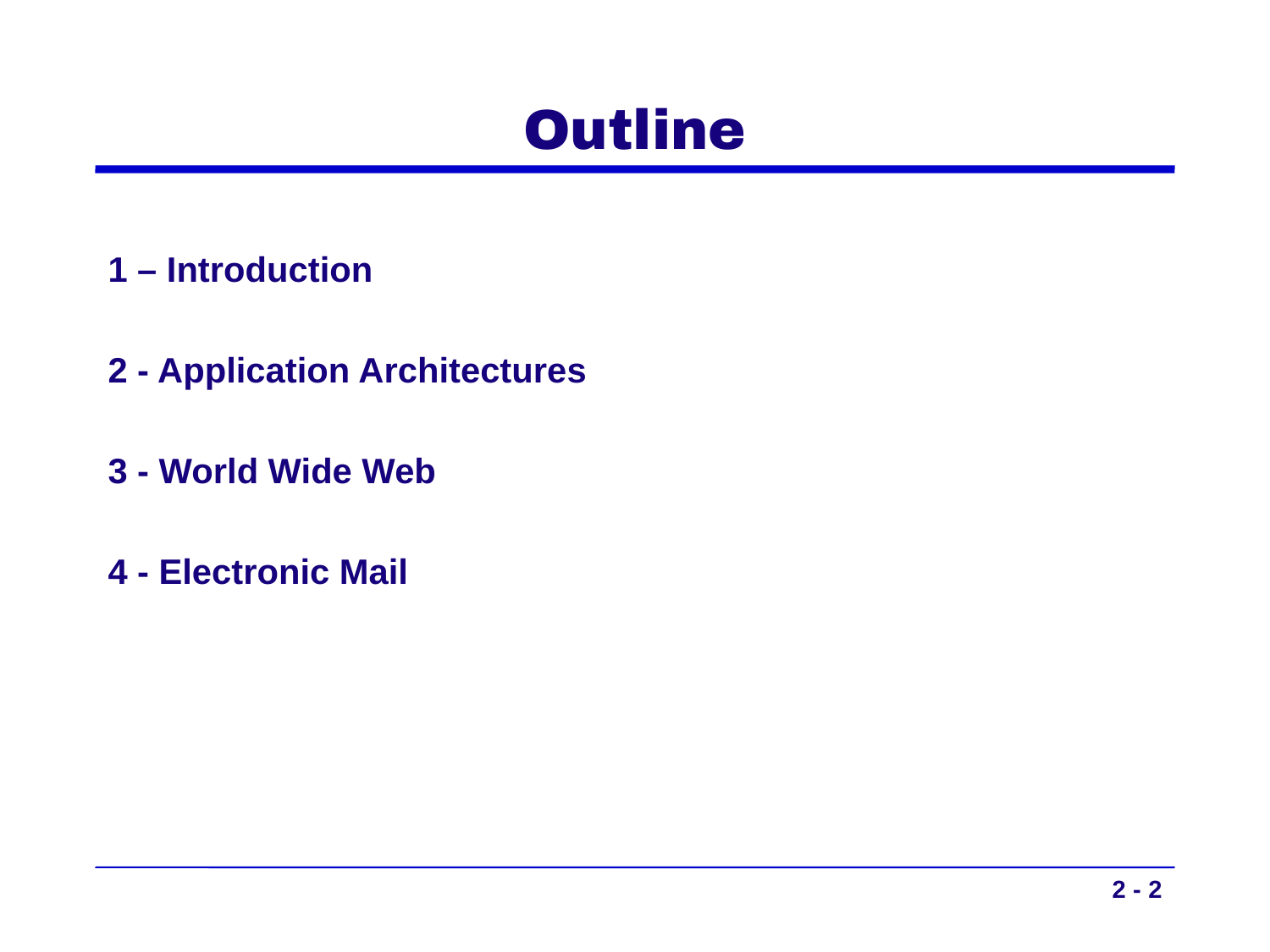

# Outline

1 – Introduction

2 - Application Architectures

3 - World Wide Web

4 - Electronic Mail
2 - 2